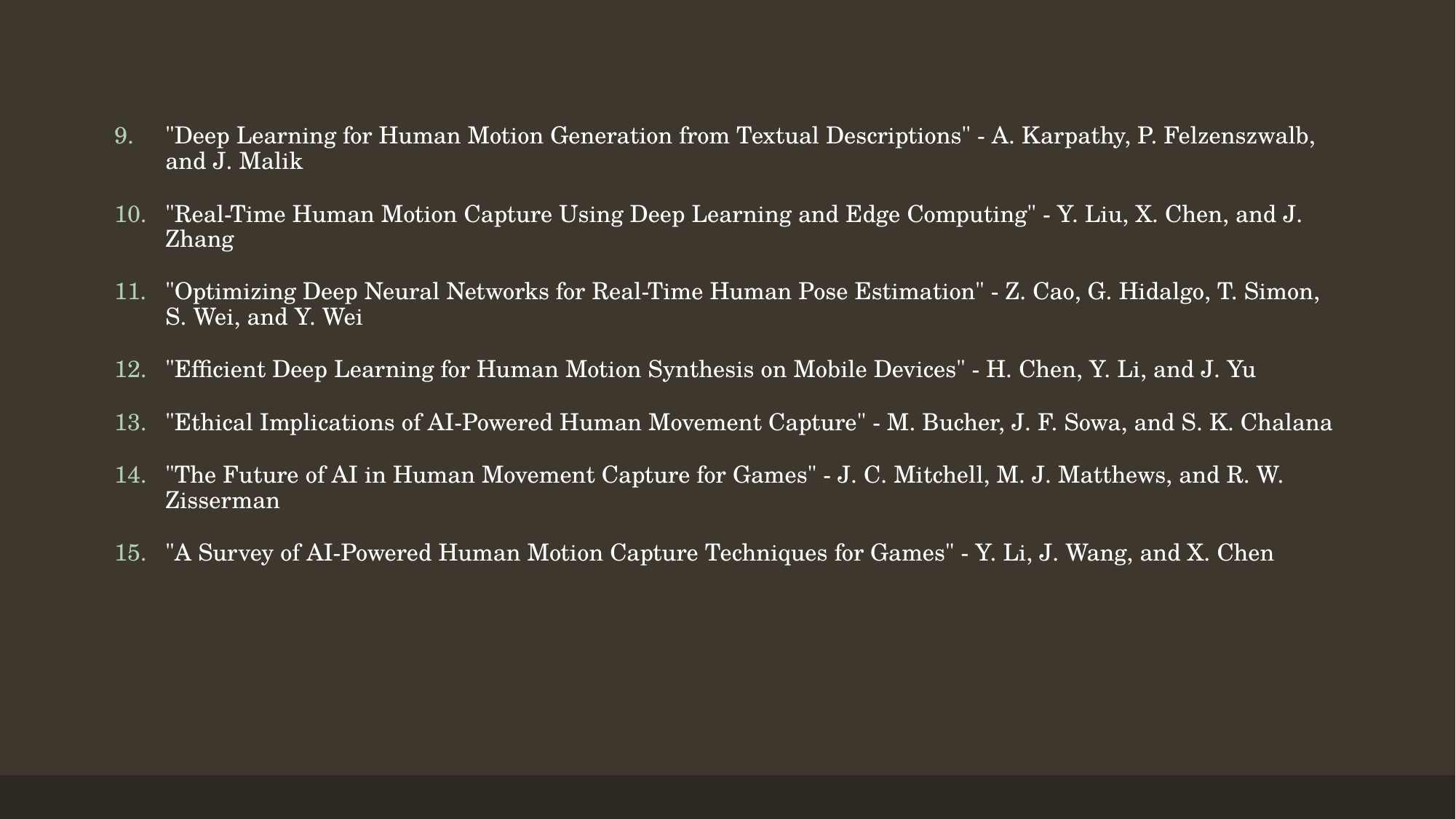

"Deep Learning for Human Motion Generation from Textual Descriptions" - A. Karpathy, P. Felzenszwalb, and J. Malik
"Real-Time Human Motion Capture Using Deep Learning and Edge Computing" - Y. Liu, X. Chen, and J. Zhang
"Optimizing Deep Neural Networks for Real-Time Human Pose Estimation" - Z. Cao, G. Hidalgo, T. Simon, S. Wei, and Y. Wei
"Efficient Deep Learning for Human Motion Synthesis on Mobile Devices" - H. Chen, Y. Li, and J. Yu
"Ethical Implications of AI-Powered Human Movement Capture" - M. Bucher, J. F. Sowa, and S. K. Chalana
"The Future of AI in Human Movement Capture for Games" - J. C. Mitchell, M. J. Matthews, and R. W. Zisserman
"A Survey of AI-Powered Human Motion Capture Techniques for Games" - Y. Li, J. Wang, and X. Chen